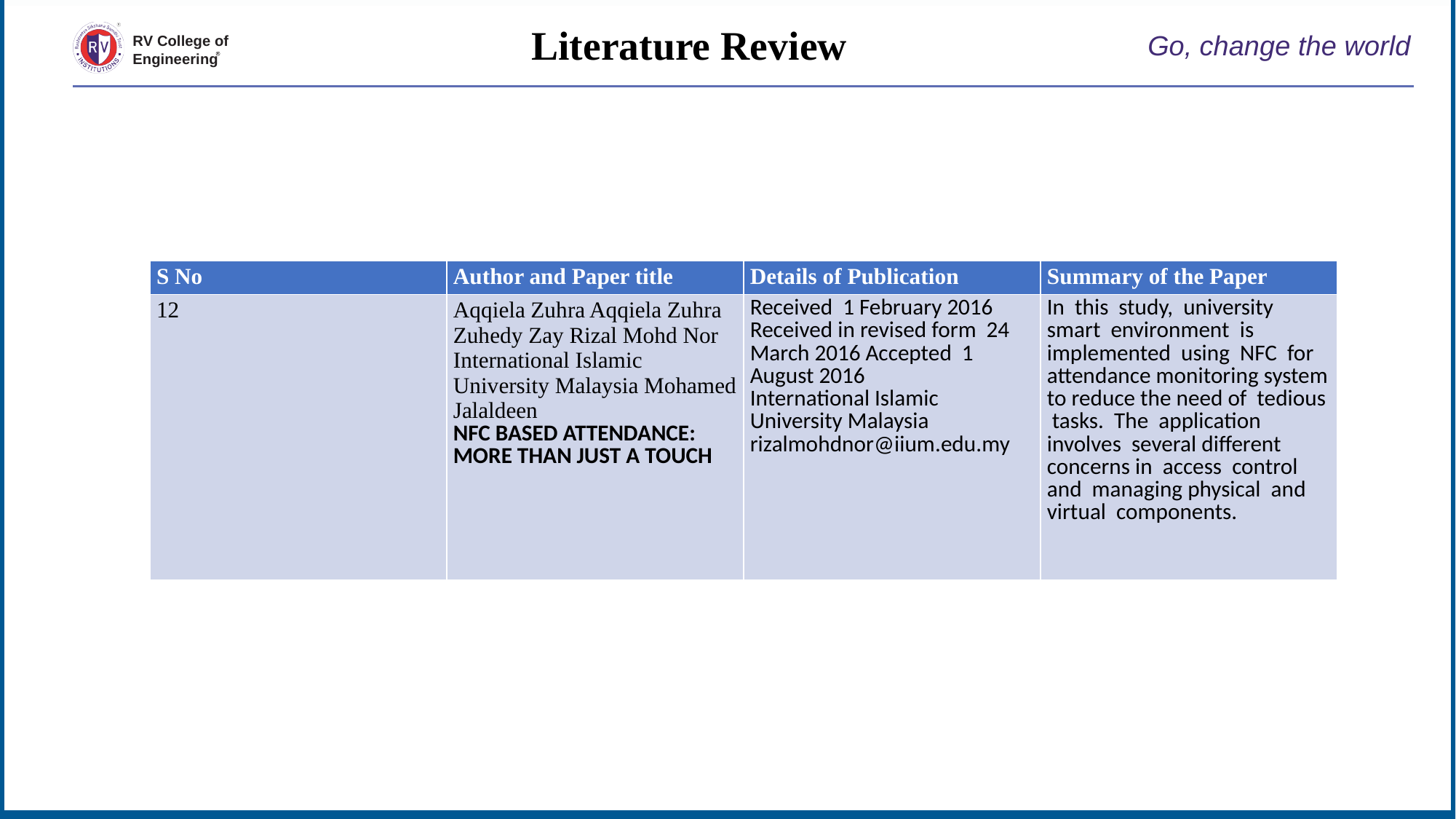

Literature Review

# Go, change the world
RV College of
Engineering

| S No | Author and Paper title | Details of Publication | Summary of the Paper |
| --- | --- | --- | --- |
| 12 | Aqqiela Zuhra Aqqiela Zuhra Zuhedy Zay Rizal Mohd Nor International Islamic University Malaysia Mohamed Jalaldeen NFC BASED ATTENDANCE: MORE THAN JUST A TOUCH | Received 1 February 2016 Received in revised form 24 March 2016 Accepted 1 August 2016 International Islamic University Malaysia rizalmohdnor@iium.edu.my | In this study, university smart environment is implemented using NFC for attendance monitoring system to reduce the need of tedious tasks. The application involves several different concerns in access control and managing physical and virtual components. |